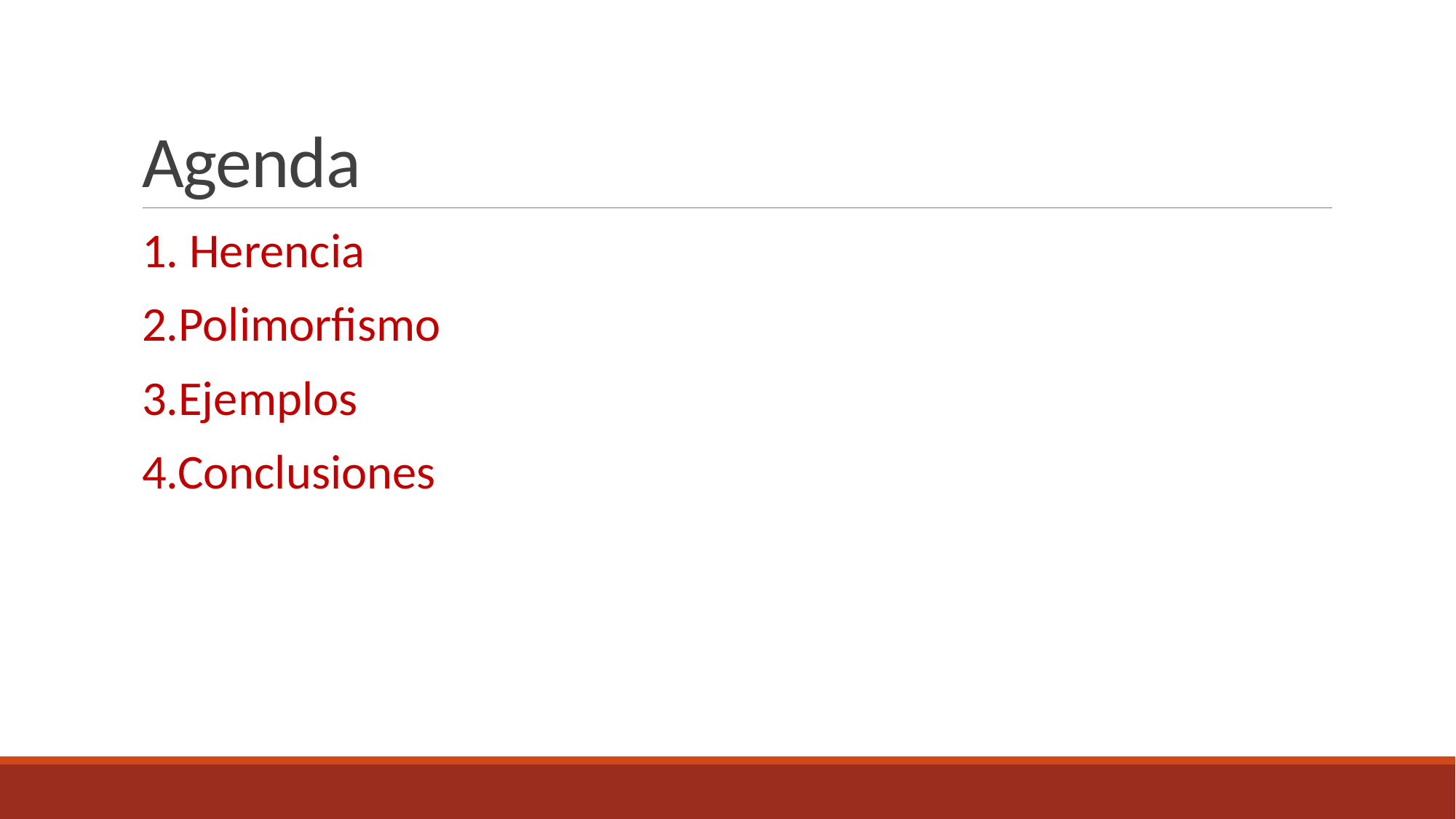

# Agenda
1. Herencia
2.Polimorfismo
3.Ejemplos
4.Conclusiones